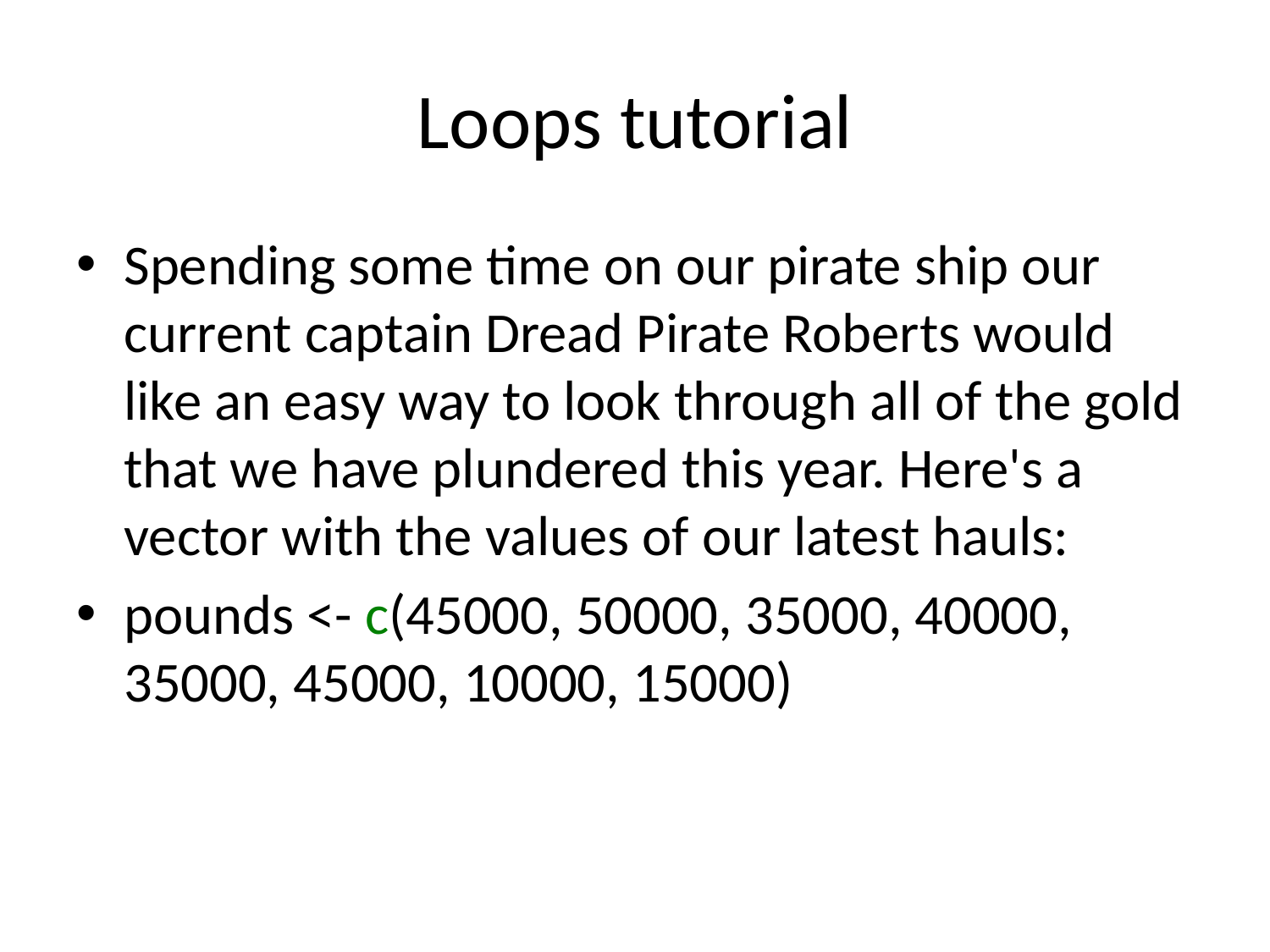

# Loops tutorial
Spending some time on our pirate ship our current captain Dread Pirate Roberts would like an easy way to look through all of the gold that we have plundered this year. Here's a vector with the values of our latest hauls:
pounds <- c(45000, 50000, 35000, 40000, 35000, 45000, 10000, 15000)